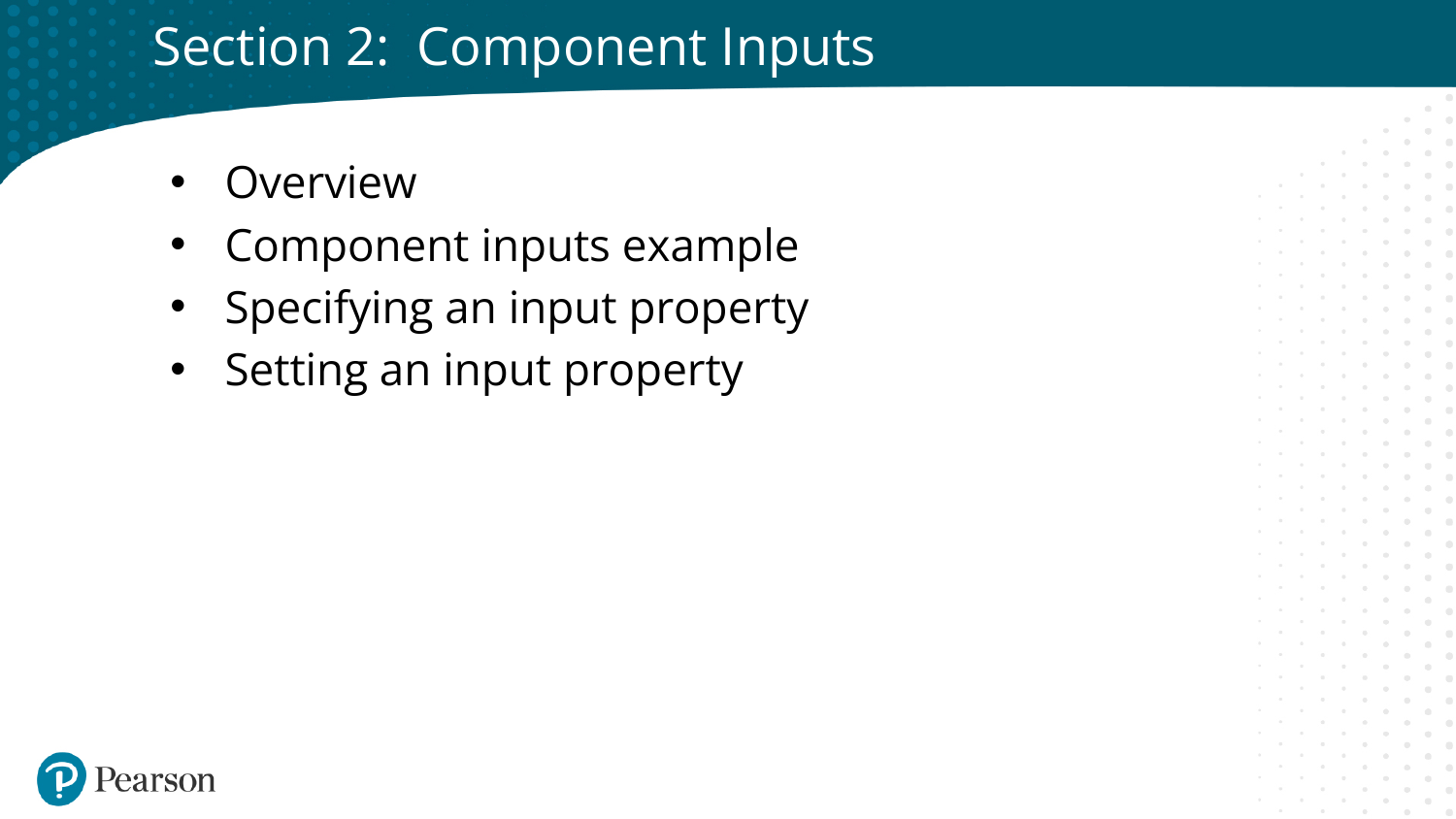

# Section 2:  Component Inputs
Overview
Component inputs example
Specifying an input property
Setting an input property